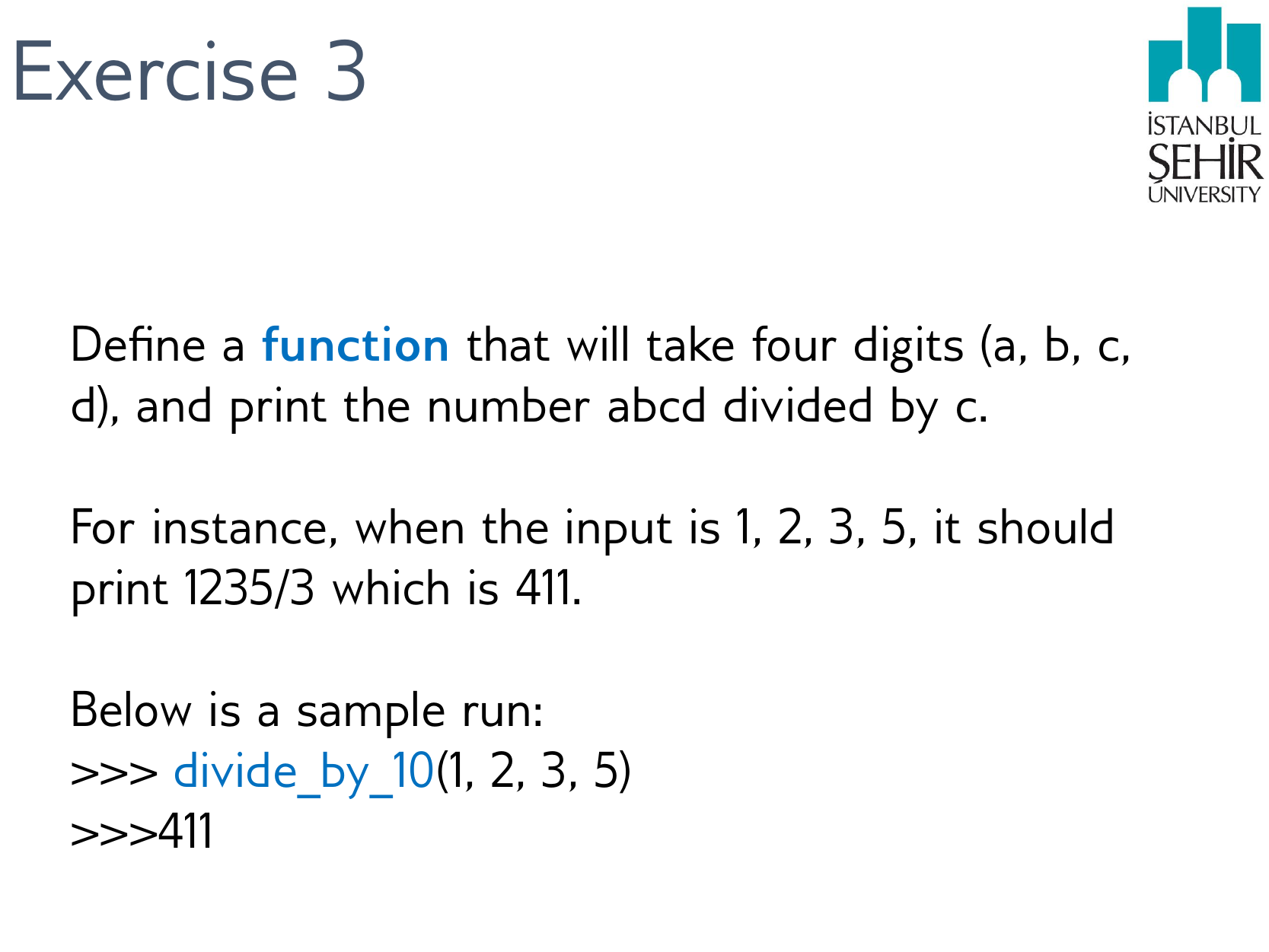

# Exercise 3
Define a function that will take four digits (a, b, c, d), and print the number abcd divided by c.

For instance, when the input is 1, 2, 3, 5, it should print 1235/3 which is 411.

Below is a sample run:
>>> divide_by_10(1, 2, 3, 5)
>>>411